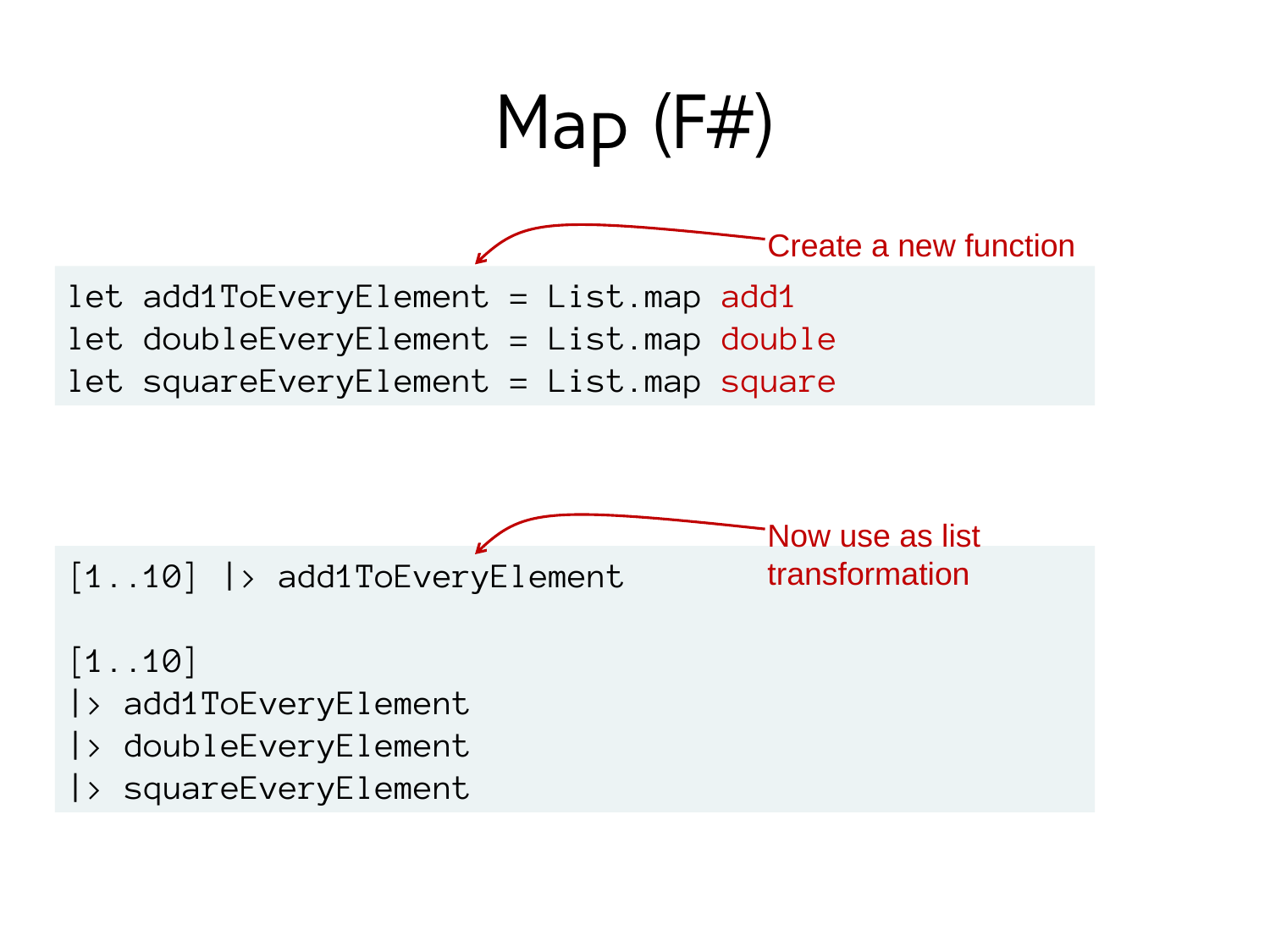

# Map (F#)

Create a new function
let add1ToEveryElement = List.map add1
let doubleEveryElement = List.map double
let squareEveryElement = List.map square

Now use as list transformation
[1..10] |> add1ToEveryElement

[1..10]
|> add1ToEveryElement
|> doubleEveryElement
|> squareEveryElement